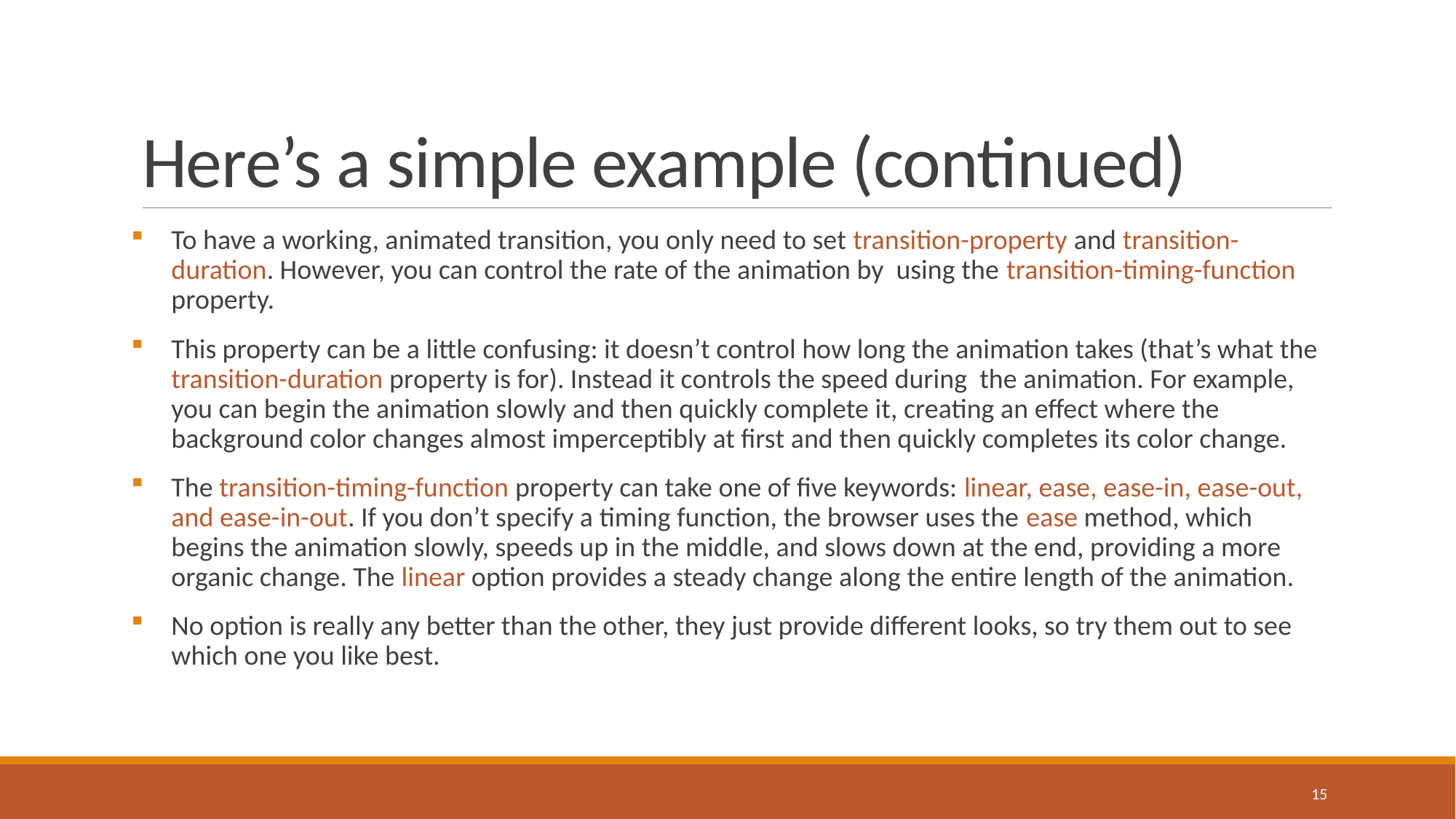

# Here’s a simple example (continued)
To have a working, animated transition, you only need to set transition-property and transition-duration. However, you can control the rate of the animation by  using the transition-timing-function property.
This property can be a little confusing: it doesn’t control how long the animation takes (that’s what the transition-duration property is for). Instead it controls the speed during  the animation. For example, you can begin the animation slowly and then quickly complete it, creating an effect where the background color changes almost imperceptibly at first and then quickly completes its color change.
The transition-timing-function property can take one of five keywords: linear, ease, ease-in, ease-out, and ease-in-out. If you don’t specify a timing function, the browser uses the ease method, which begins the animation slowly, speeds up in the middle, and slows down at the end, providing a more organic change. The linear option provides a steady change along the entire length of the animation.
No option is really any better than the other, they just provide different looks, so try them out to see which one you like best.
15